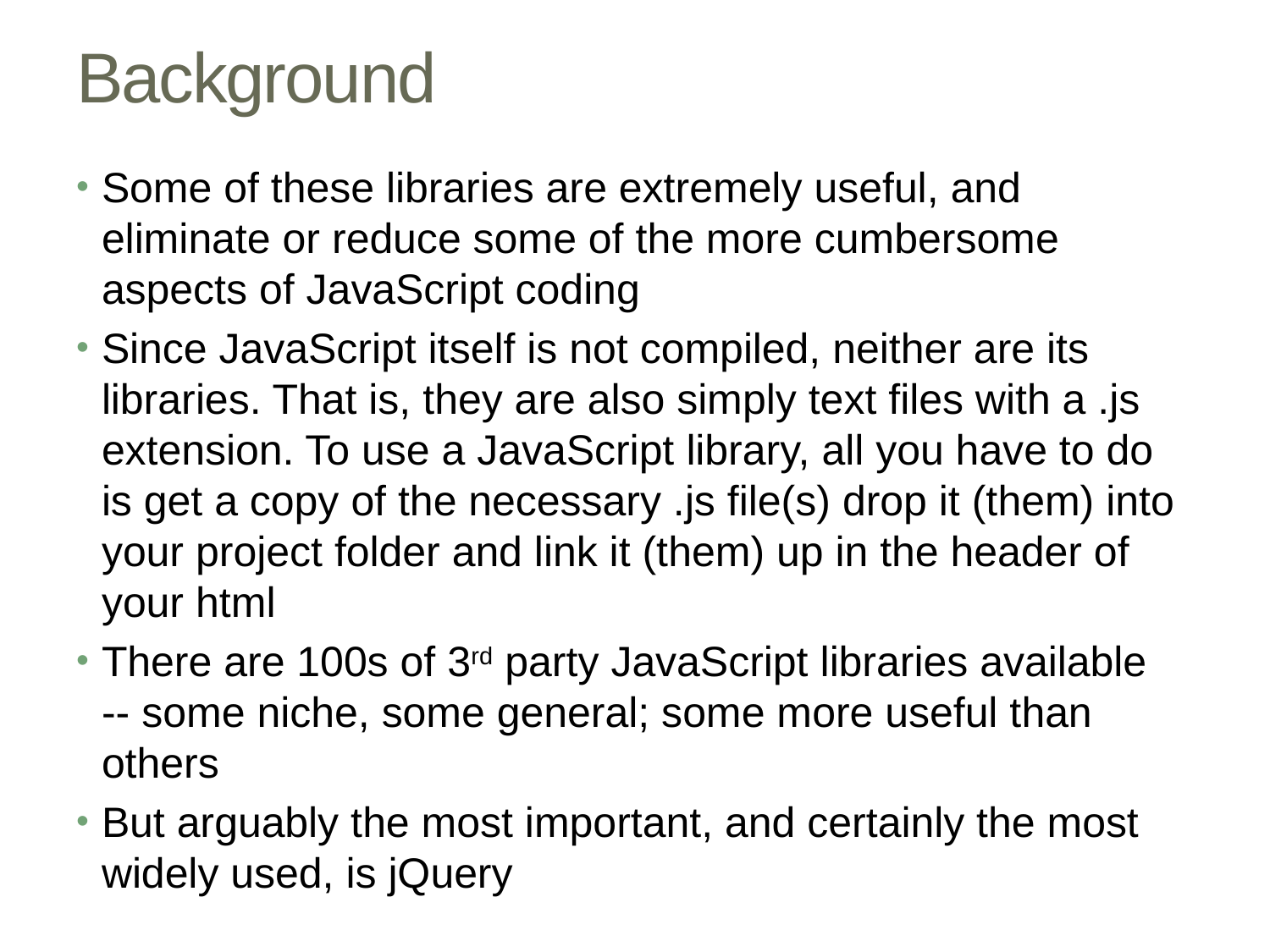

# Background
Some of these libraries are extremely useful, and eliminate or reduce some of the more cumbersome aspects of JavaScript coding
Since JavaScript itself is not compiled, neither are its libraries. That is, they are also simply text files with a .js extension. To use a JavaScript library, all you have to do is get a copy of the necessary .js file(s) drop it (them) into your project folder and link it (them) up in the header of your html
There are 100s of 3rd party JavaScript libraries available  -- some niche, some general; some more useful than others
But arguably the most important, and certainly the most widely used, is jQuery